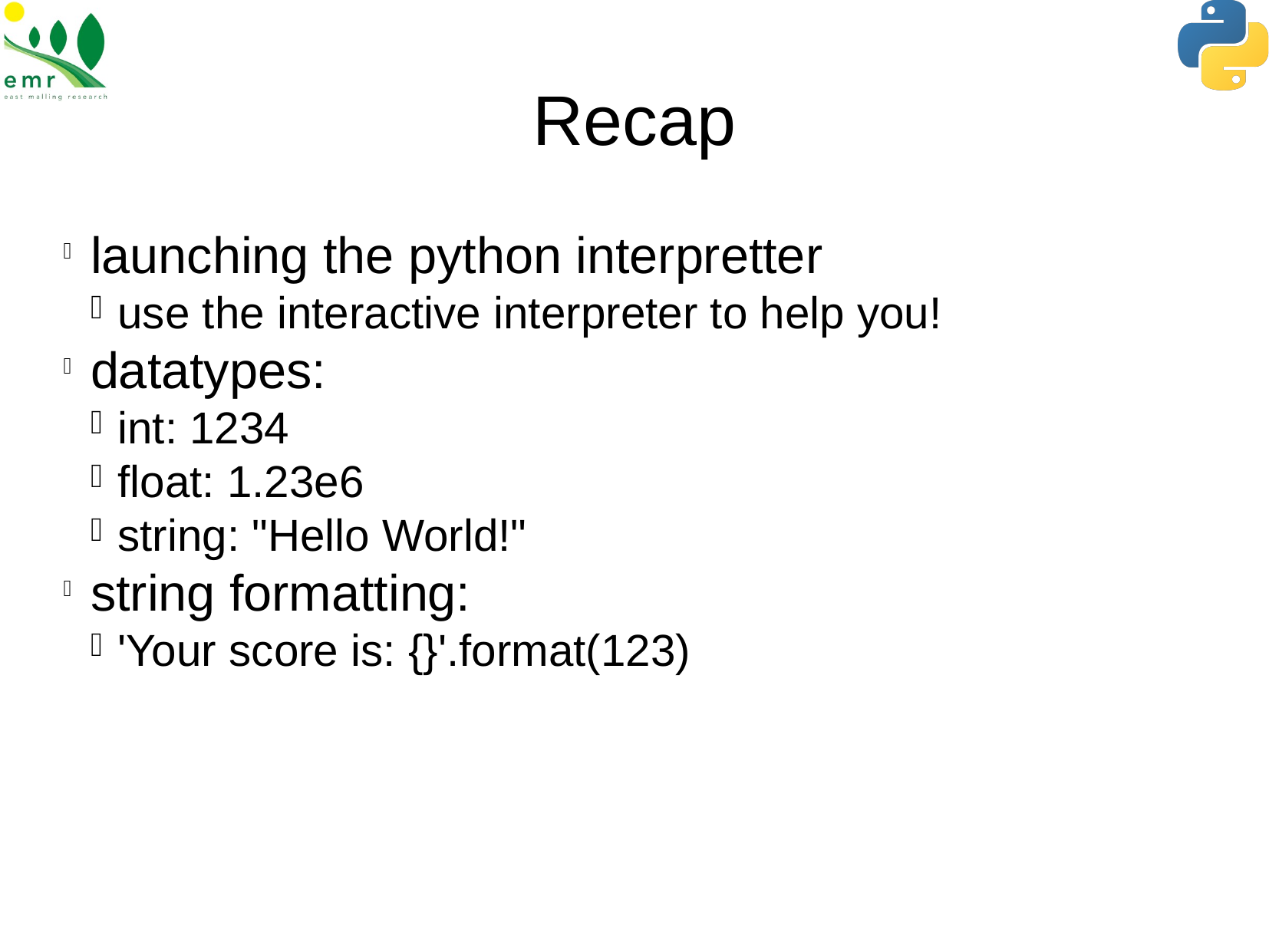

Recap
launching the python interpretter
use the interactive interpreter to help you!
datatypes:
int: 1234
float: 1.23e6
string: "Hello World!"
string formatting:
'Your score is: {}'.format(123)